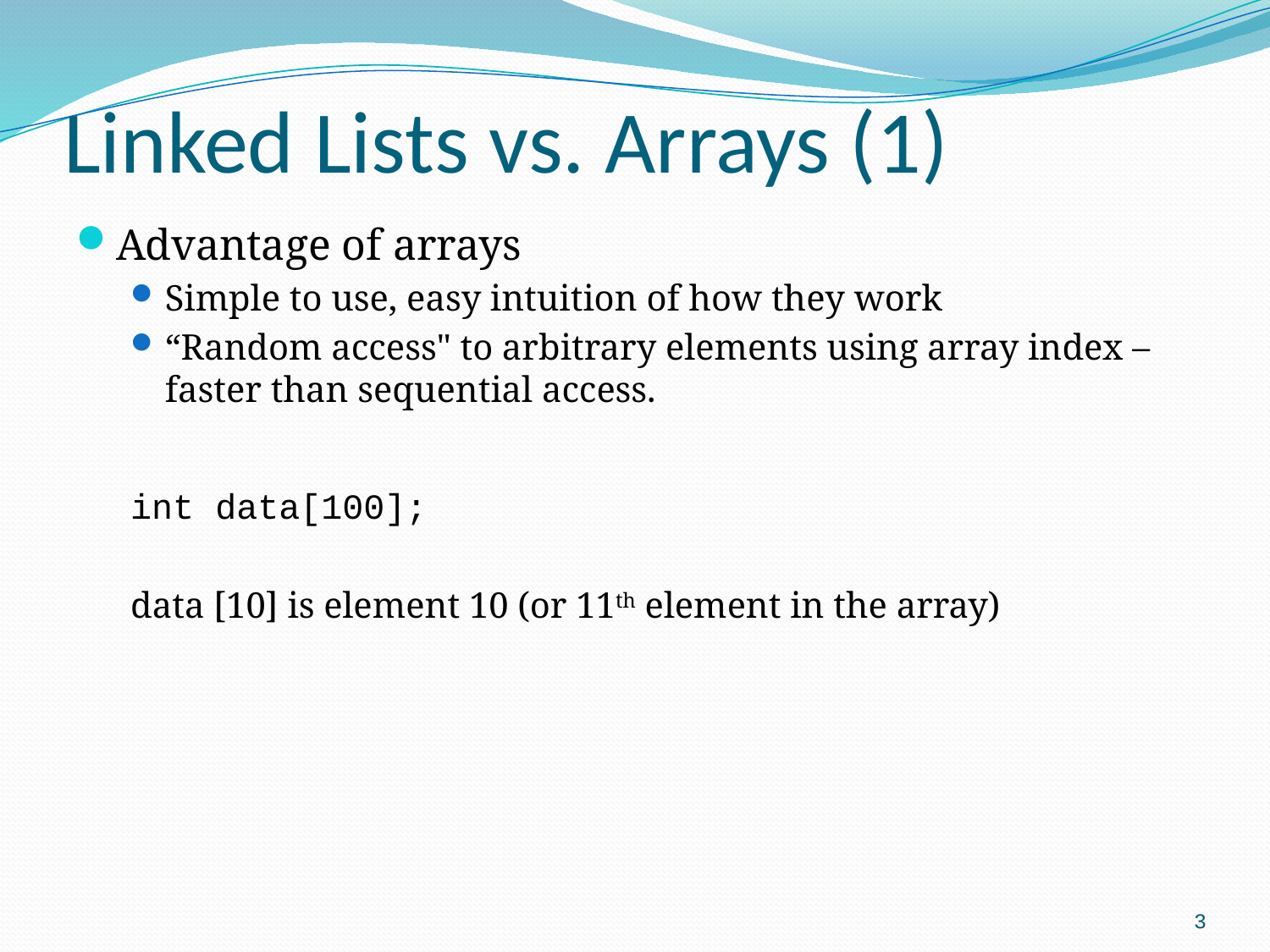

# Linked Lists vs. Arrays (1)
Advantage of arrays
Simple to use, easy intuition of how they work
“Random access" to arbitrary elements using array index – faster than sequential access.

int data[100];

data [10] is element 10 (or 11th element in the array)

3